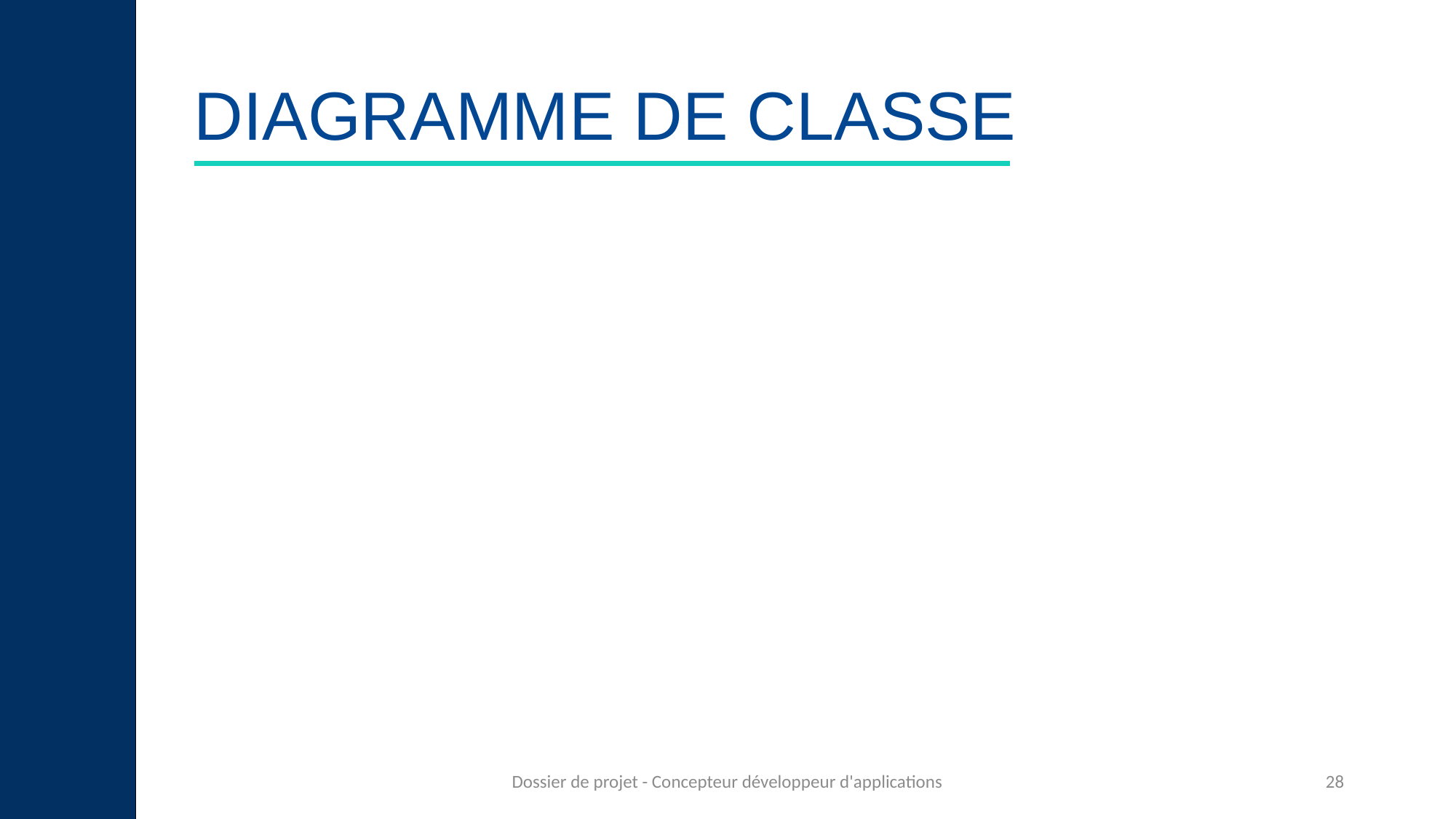

# DIAGRAMME DE CLASSE

Dossier de projet - Concepteur développeur d'applications
28